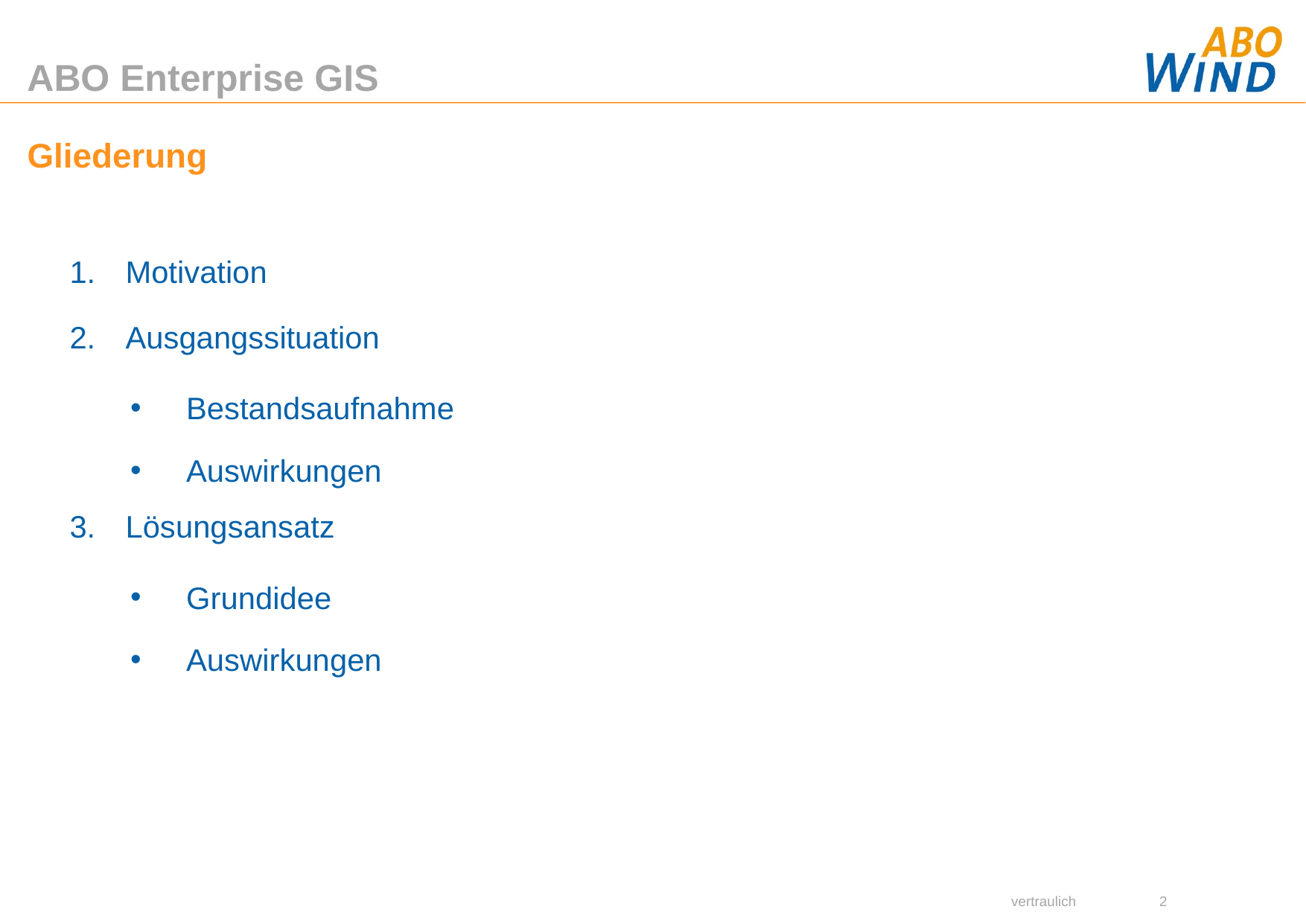

ABO Enterprise GIS
Gliederung
Motivation
Ausgangssituation
Bestandsaufnahme
Auswirkungen
Lösungsansatz
Grundidee
Auswirkungen